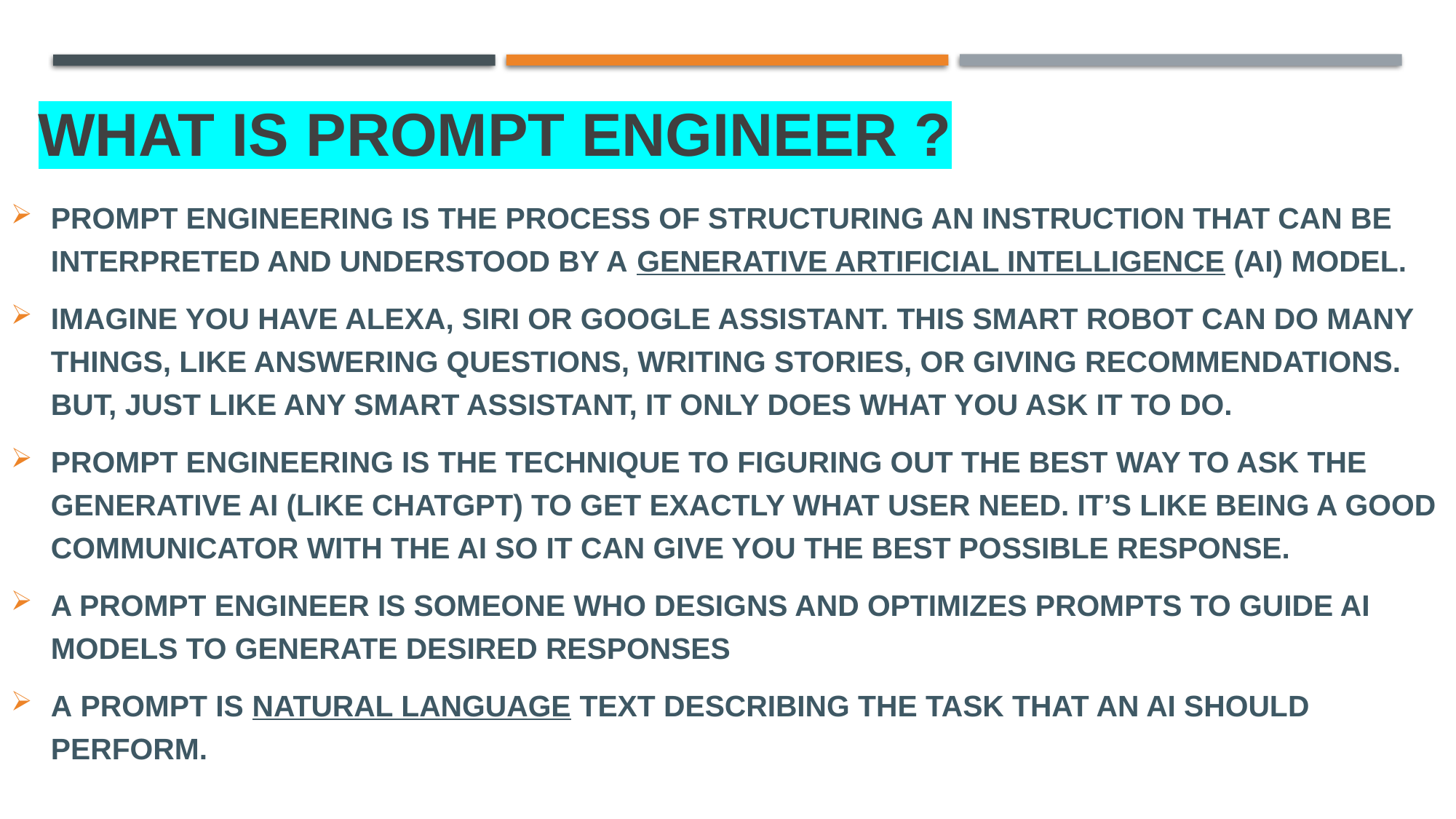

# What Is prompt engineer ?
Prompt engineering is the process of structuring an instruction that can be interpreted and understood by a generative artificial intelligence (AI) model.
Imagine you have alexa, Siri or Google Assistant. This smart robot can do many things, like answering questions, writing stories, or giving recommendations. But, just like any smart assistant, it only does what you ask it to do.
Prompt engineering is the technique to figuring out the best way to ask the generative AI (like ChatGPT) to get exactly what user need. It’s like being a good communicator with the ai so it can give you the best possible response.
A prompt engineer is someone who designs and optimizes prompts to guide AI models to generate desired responses
A prompt is natural language text describing the task that an AI should perform.